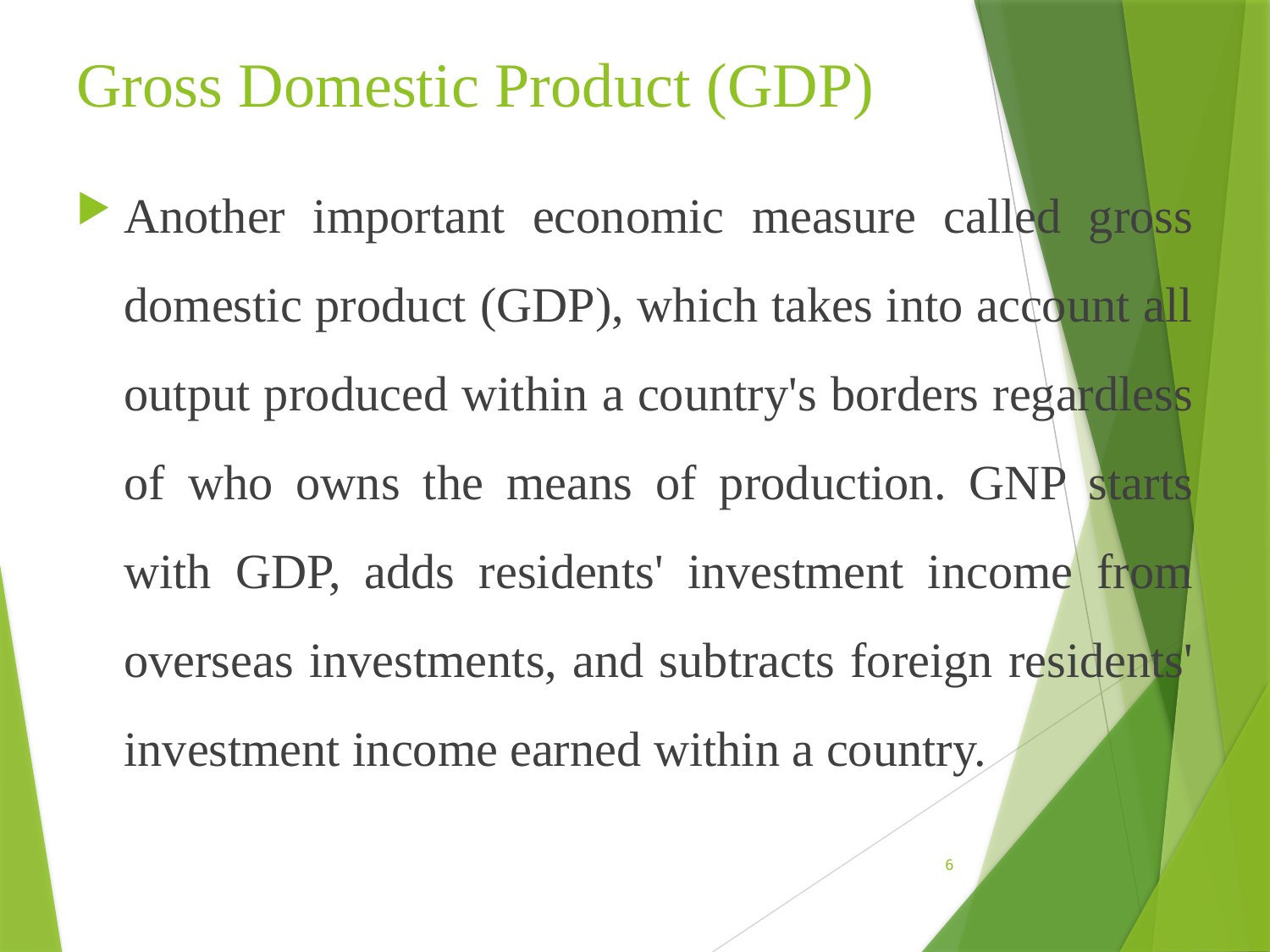

# Gross Domestic Product (GDP)
Another important economic measure called gross domestic product (GDP), which takes into account all output produced within a country's borders regardless of who owns the means of production. GNP starts with GDP, adds residents' investment income from overseas investments, and subtracts foreign residents' investment income earned within a country.

6